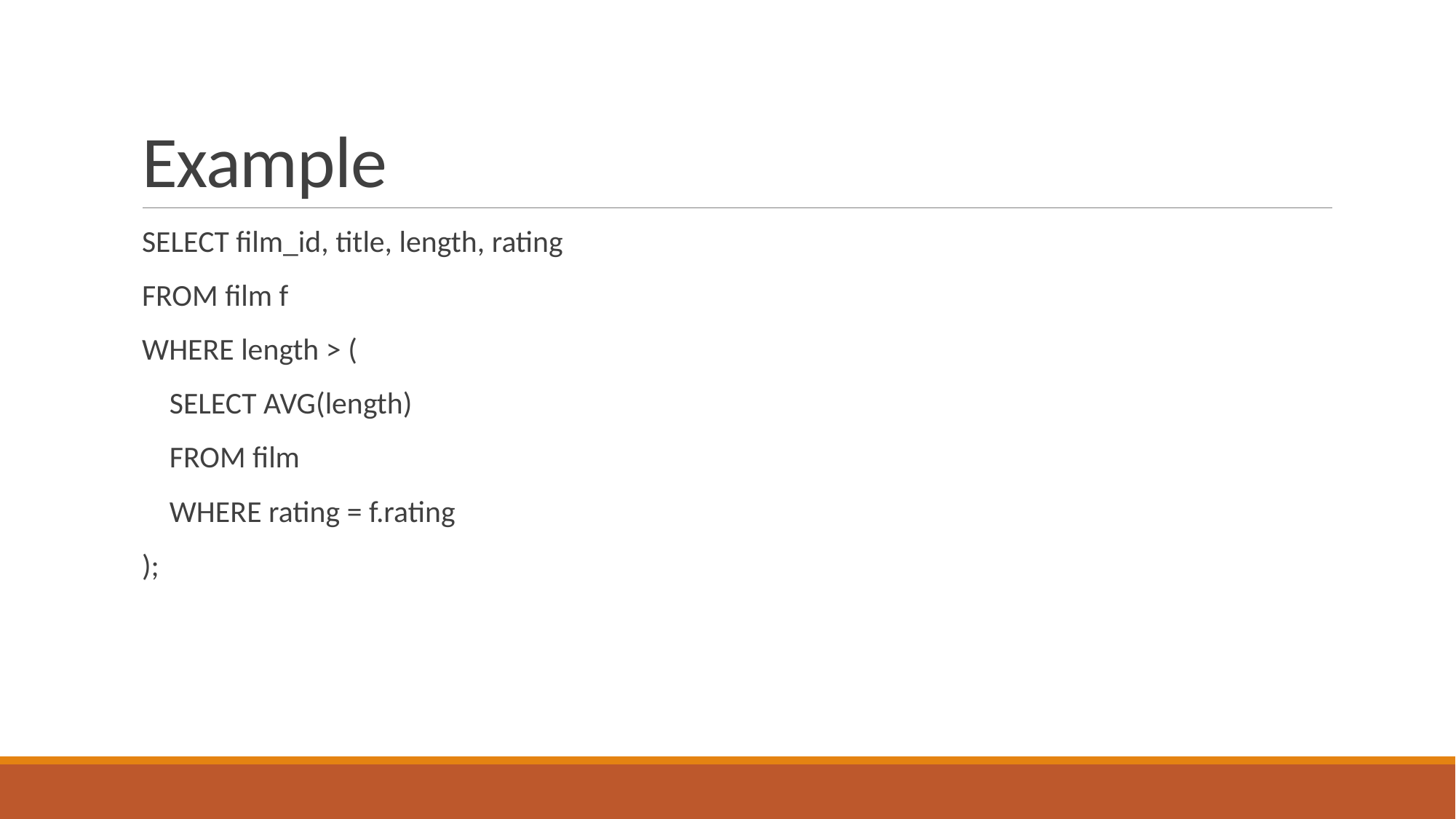

# Example
SELECT film_id, title, length, rating
FROM film f
WHERE length > (
    SELECT AVG(length)
    FROM film
    WHERE rating = f.rating
);